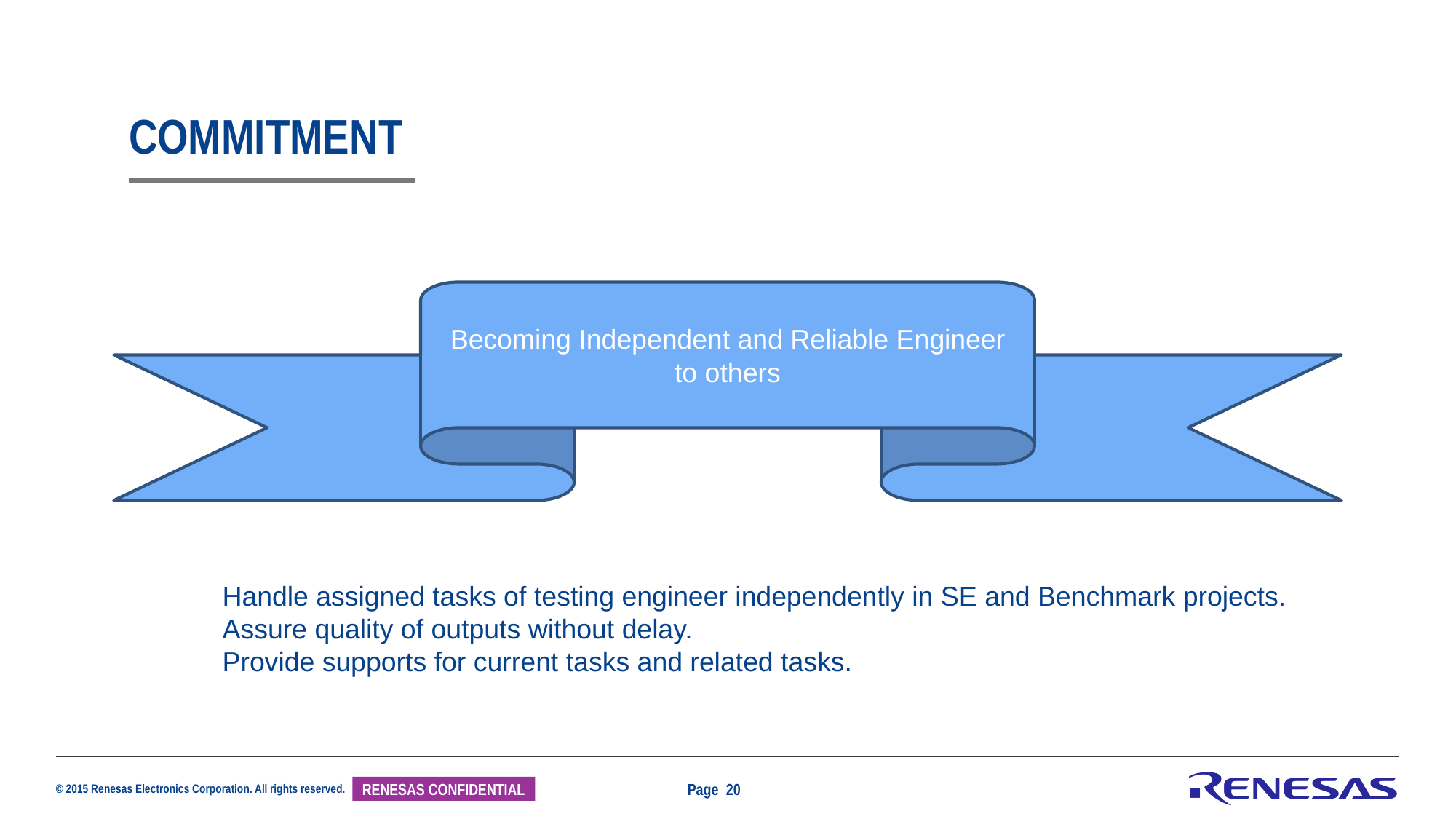

# COMMITMENT
Becoming Independent and Reliable Engineer
to others
Handle assigned tasks of testing engineer independently in SE and Benchmark projects.
Assure quality of outputs without delay.
Provide supports for current tasks and related tasks.
Page  20